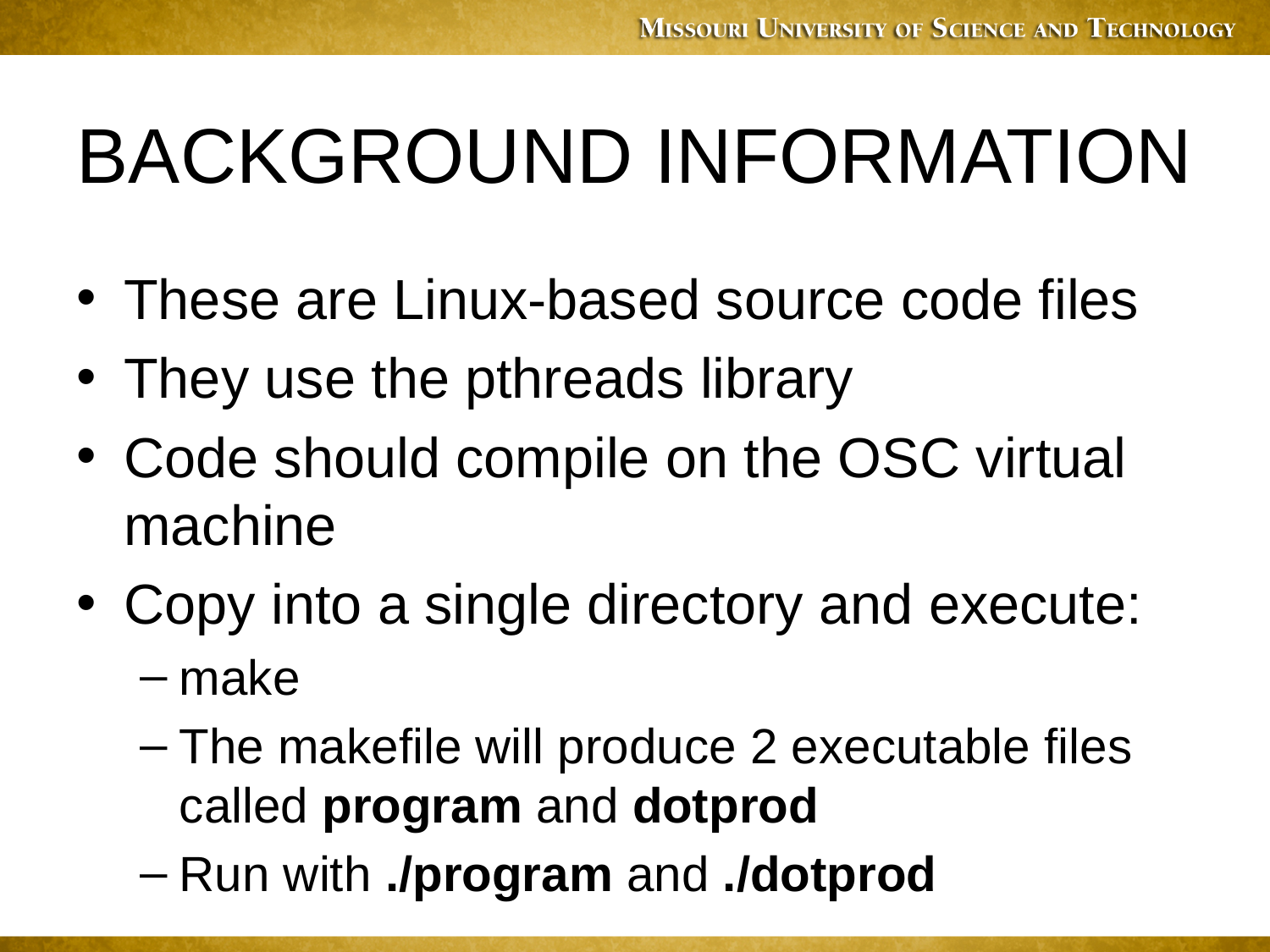

# BACKGROUND INFORMATION
These are Linux-based source code files
They use the pthreads library
Code should compile on the OSC virtual machine
Copy into a single directory and execute:
make
The makefile will produce 2 executable files called program and dotprod
Run with ./program and ./dotprod